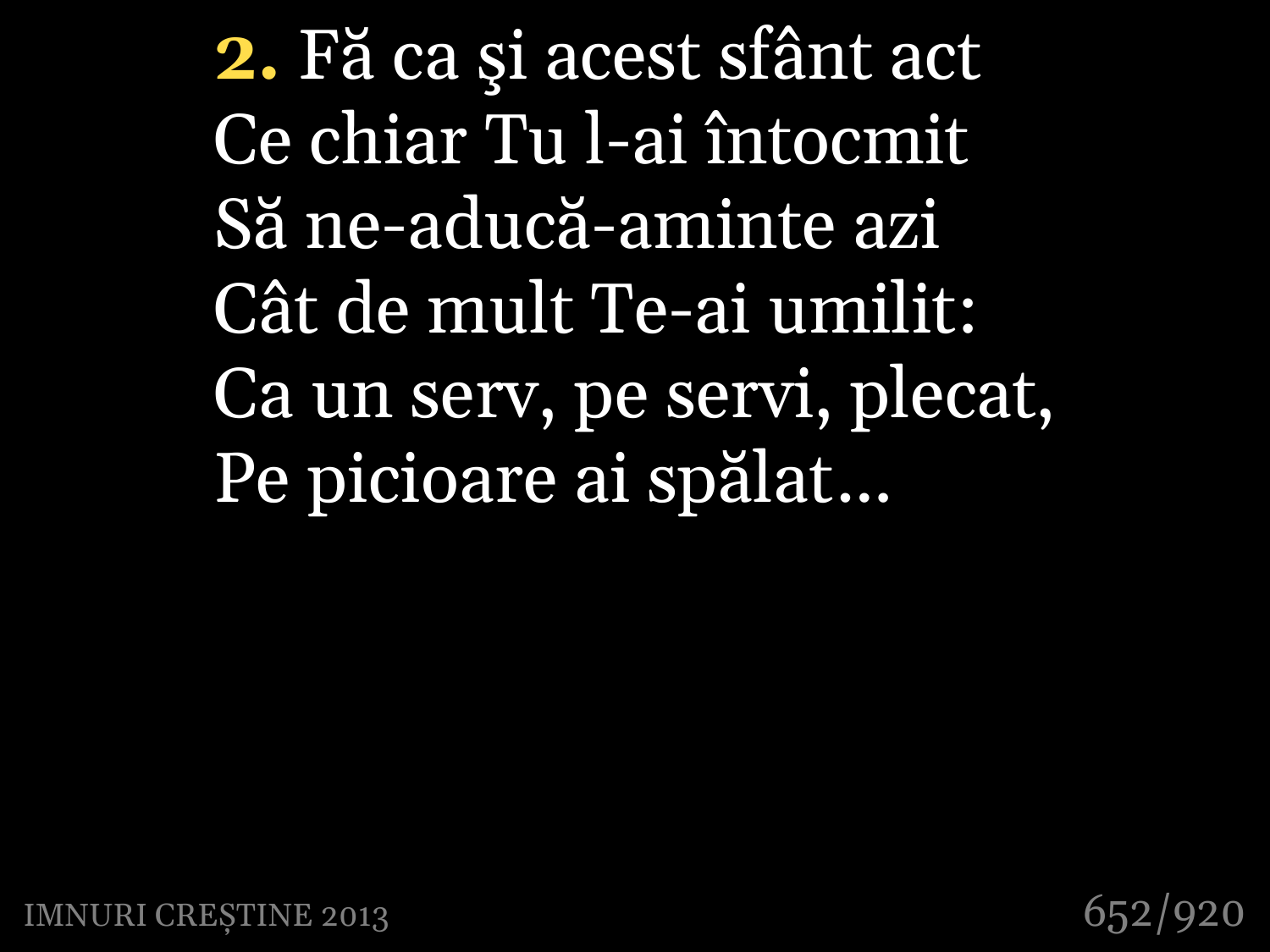

2. Fă ca şi acest sfânt act
Ce chiar Tu l-ai întocmit
Să ne-aducă-aminte azi
Cât de mult Te-ai umilit:
Ca un serv, pe servi, plecat,
Pe picioare ai spălat…
652/920
IMNURI CREȘTINE 2013